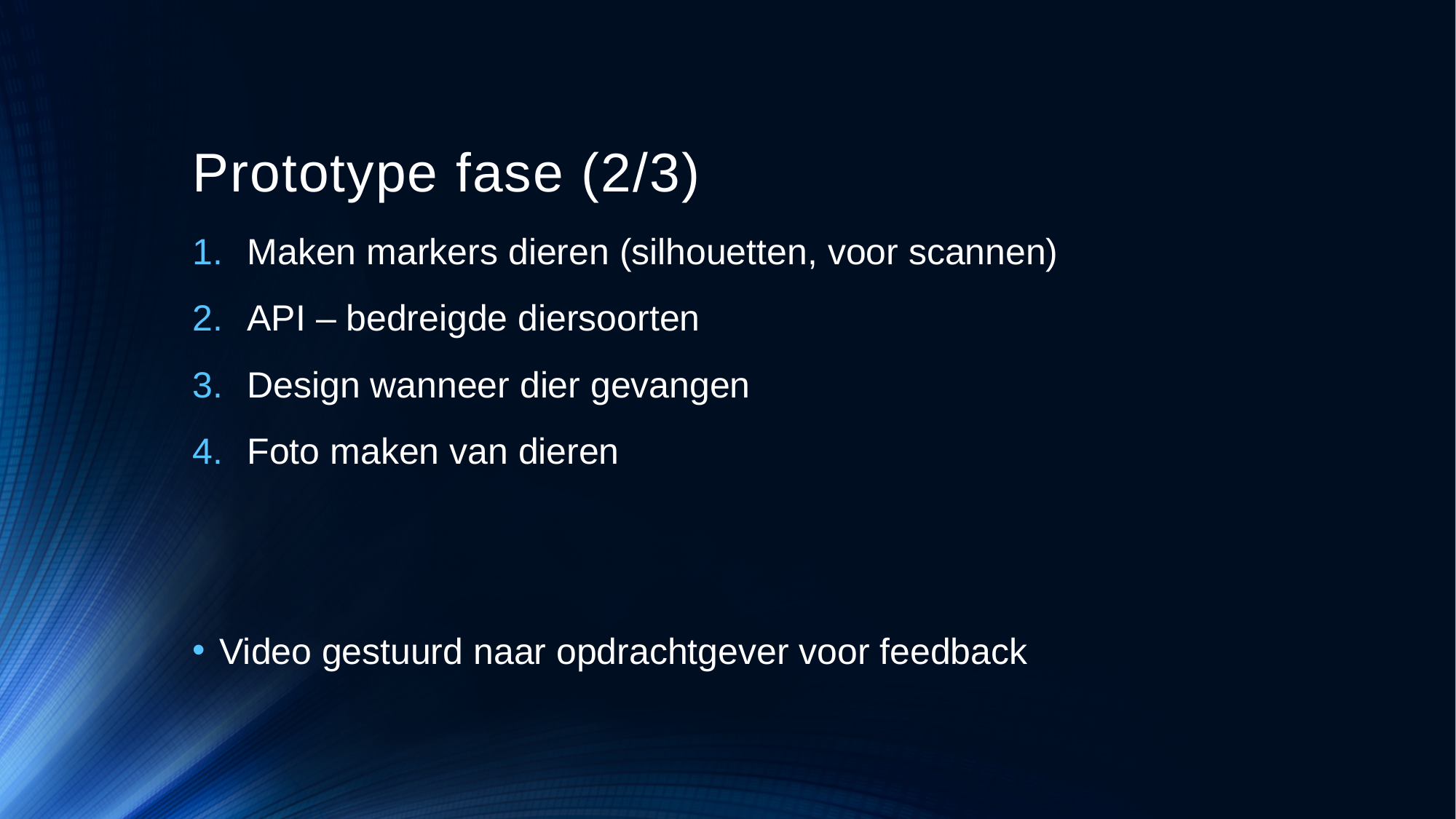

# Prototype fase (2/3)
Maken markers dieren (silhouetten, voor scannen)
API – bedreigde diersoorten
Design wanneer dier gevangen
Foto maken van dieren

Video gestuurd naar opdrachtgever voor feedback